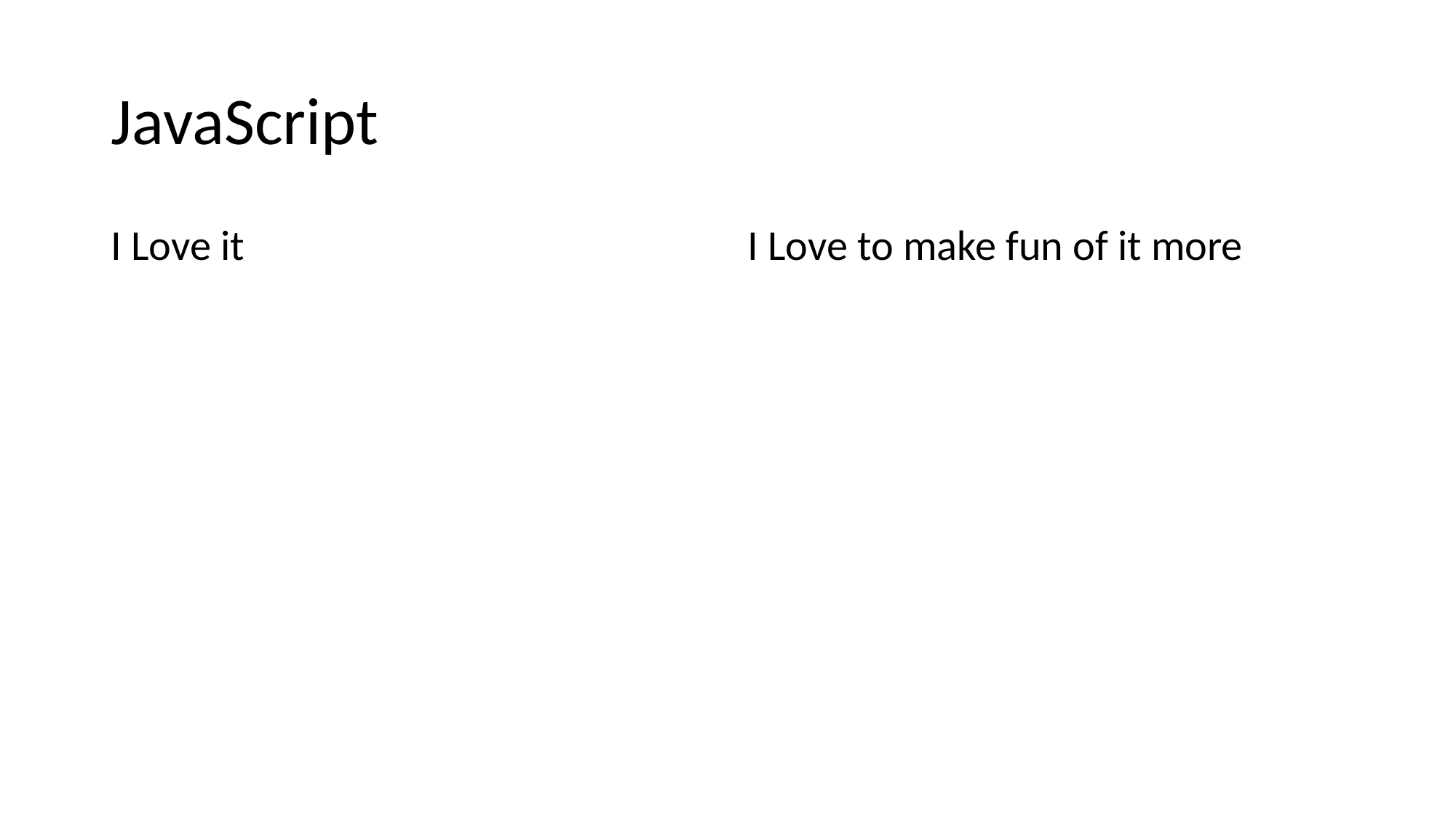

# JavaScript
I Love it
I Love to make fun of it more